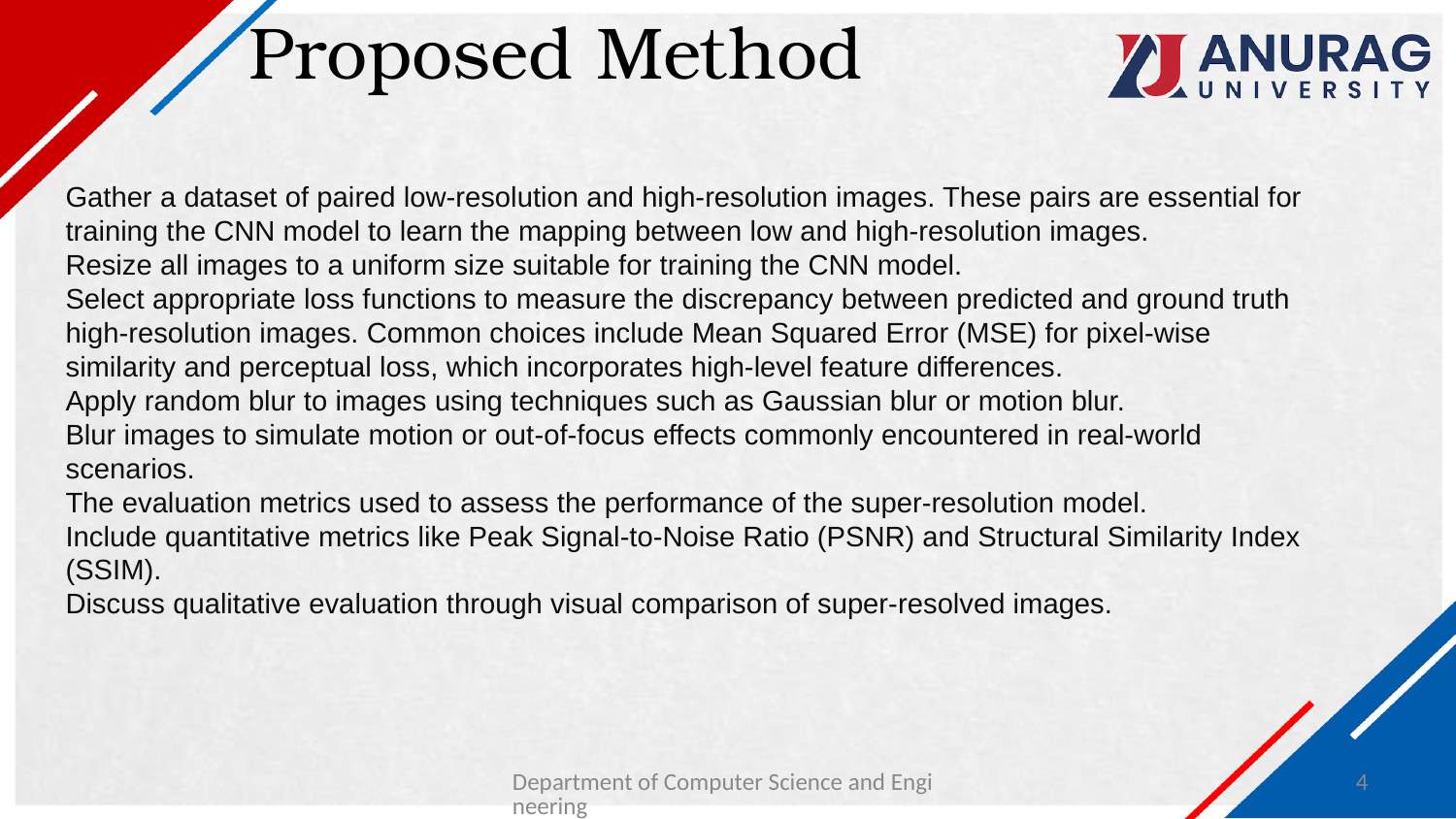

# Proposed Method
Gather a dataset of paired low-resolution and high-resolution images. These pairs are essential for training the CNN model to learn the mapping between low and high-resolution images.
Resize all images to a uniform size suitable for training the CNN model.
Select appropriate loss functions to measure the discrepancy between predicted and ground truth high-resolution images. Common choices include Mean Squared Error (MSE) for pixel-wise similarity and perceptual loss, which incorporates high-level feature differences.
Apply random blur to images using techniques such as Gaussian blur or motion blur.
Blur images to simulate motion or out-of-focus effects commonly encountered in real-world scenarios.
The evaluation metrics used to assess the performance of the super-resolution model.
Include quantitative metrics like Peak Signal-to-Noise Ratio (PSNR) and Structural Similarity Index (SSIM).
Discuss qualitative evaluation through visual comparison of super-resolved images.

Department of Computer Science and Engineering
4